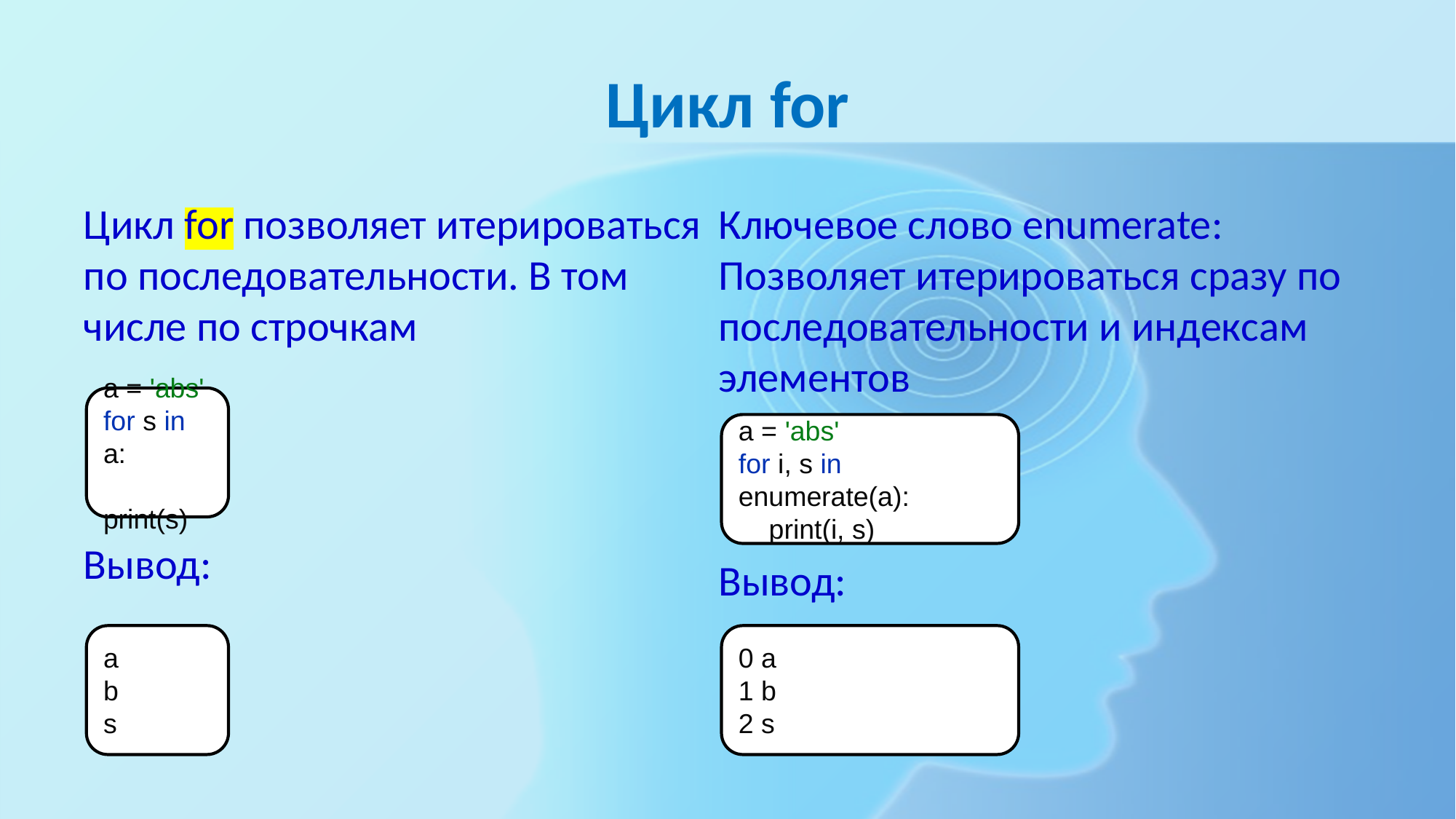

# Цикл for
Цикл for позволяет итерироваться по последовательности. В том числе по строчкам

Вывод:

Ключевое слово enumerate:
Позволяет итерироваться сразу по последовательности и индексам элементов

Вывод:
a = 'abs'
for s in a:
    print(s)
a = 'abs'
for i, s in enumerate(a):
    print(i, s)
a
b
s
0 a
1 b
2 s